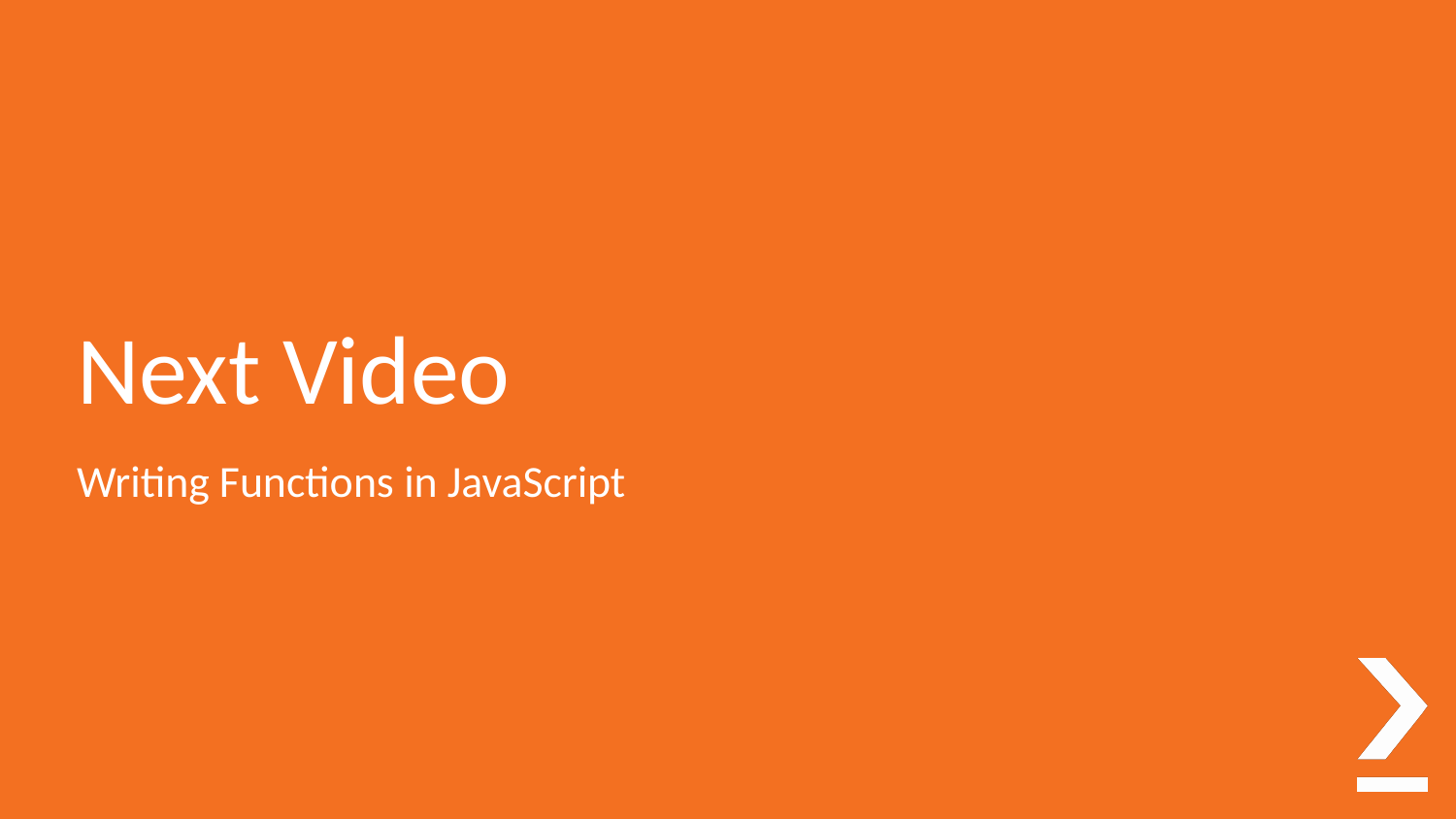

# Next Video
Writing Functions in JavaScript